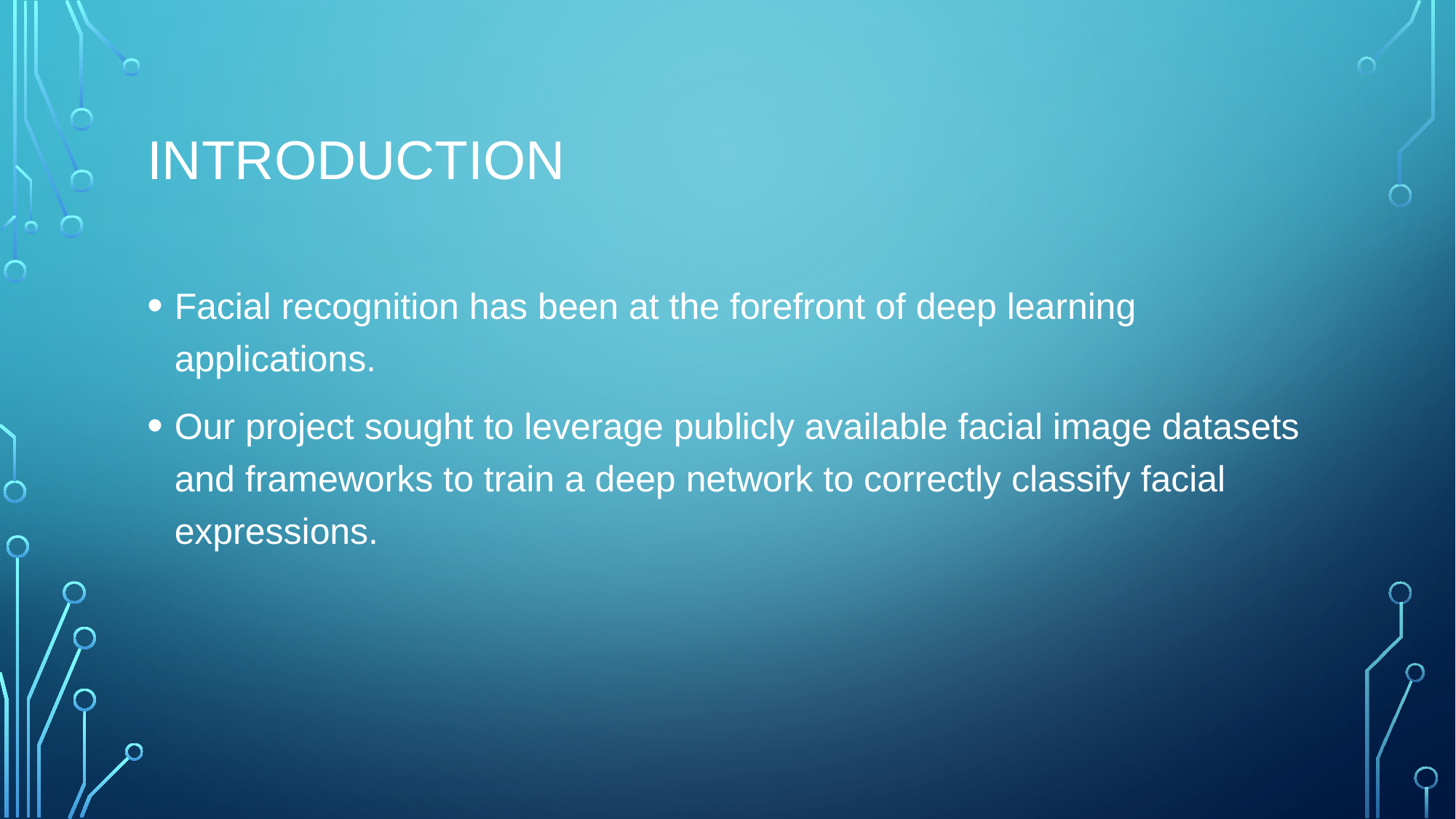

# Introduction
Facial recognition has been at the forefront of deep learning applications.
Our project sought to leverage publicly available facial image datasets and frameworks to train a deep network to correctly classify facial expressions.